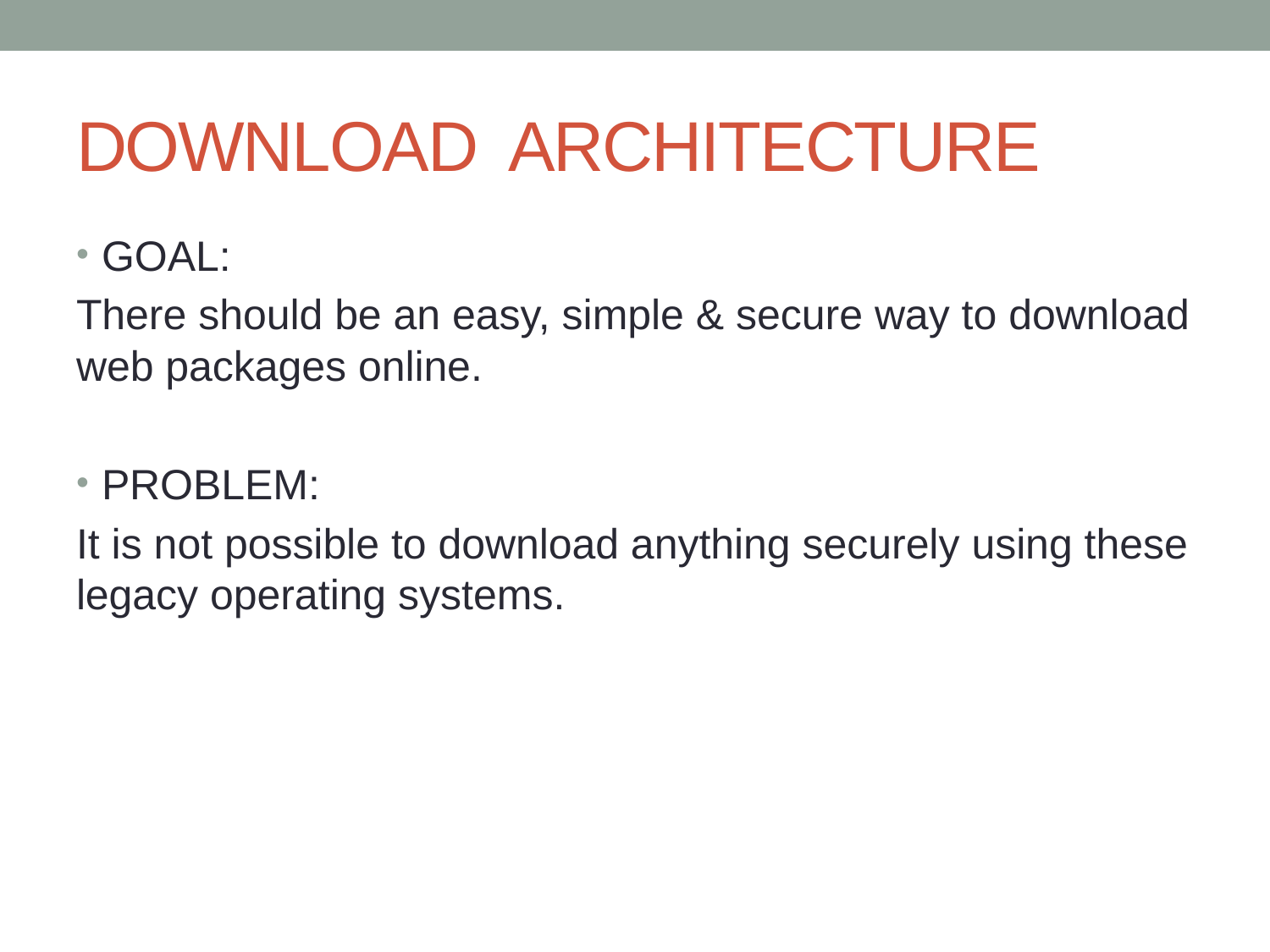

# DOWNLOAD  ARCHITECTURE
GOAL:
There should be an easy, simple & secure way to download web packages online.

PROBLEM:
It is not possible to download anything securely using these legacy operating systems.